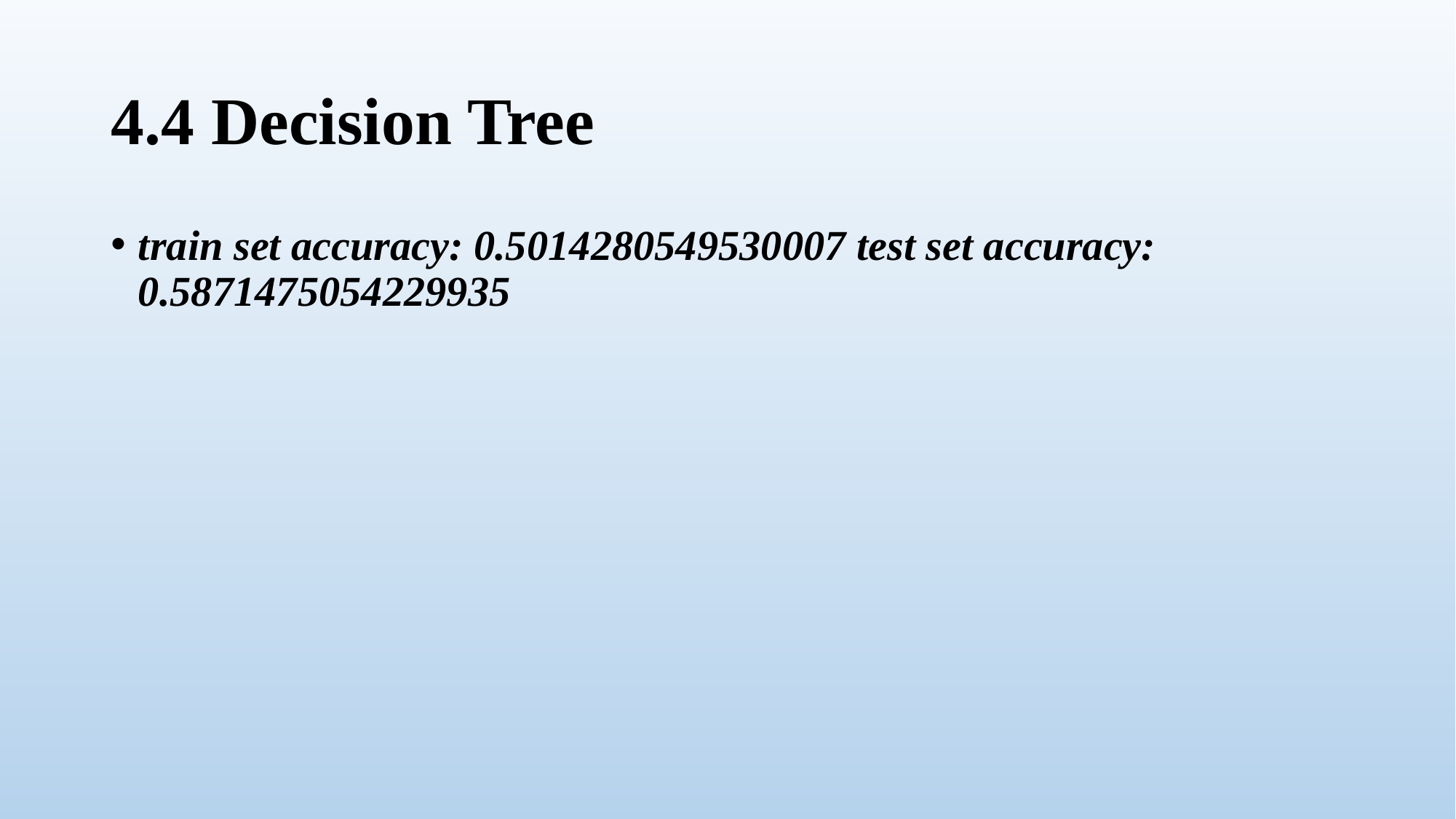

# 4.4 Decision Tree
train set accuracy: 0.5014280549530007 test set accuracy: 0.5871475054229935